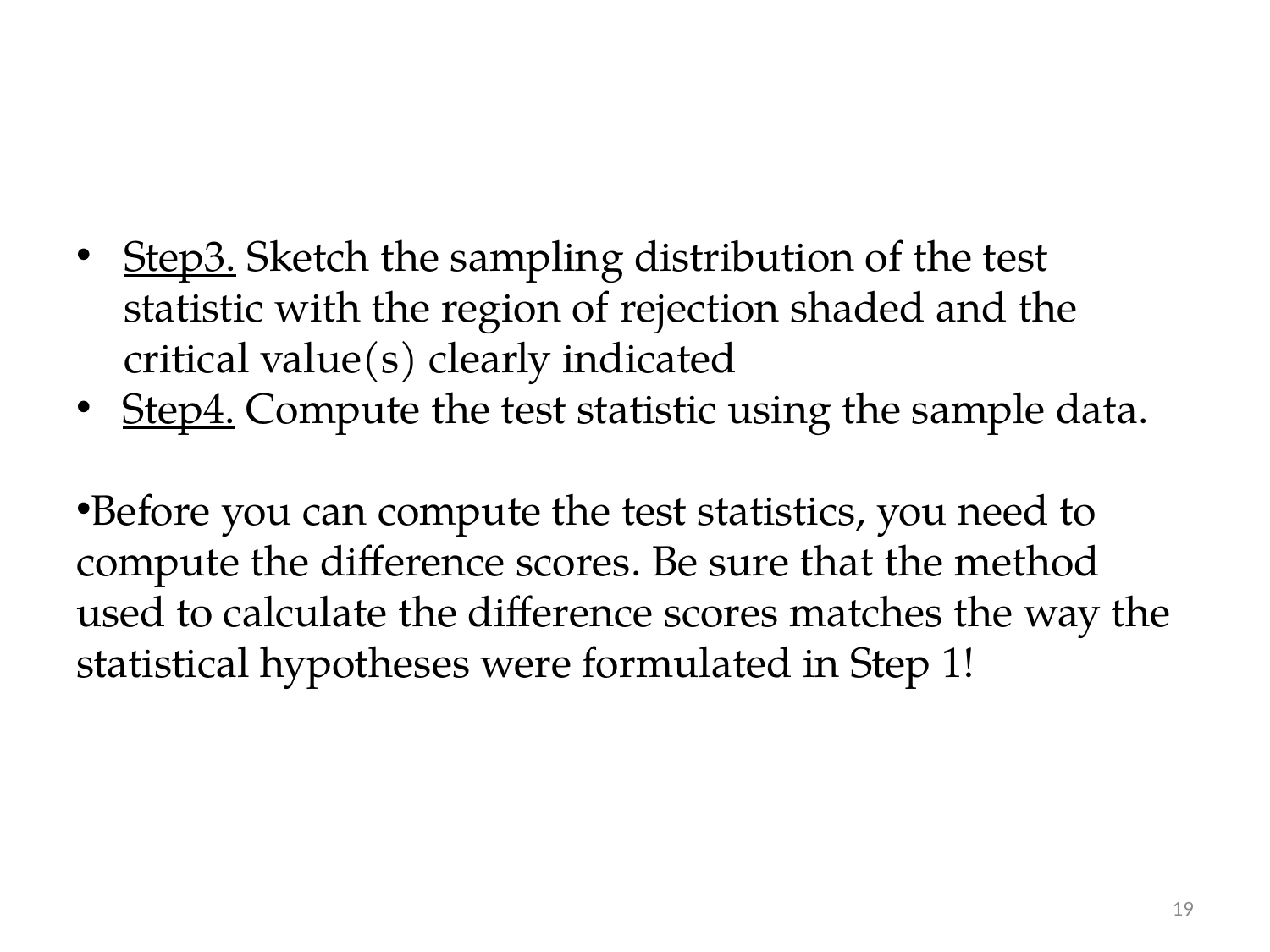

#
Step3. Sketch the sampling distribution of the test statistic with the region of rejection shaded and the critical value(s) clearly indicated
   Step4. Compute the test statistic using the sample data.

Before you can compute the test statistics, you need to compute the difference scores. Be sure that the method used to calculate the difference scores matches the way the statistical hypotheses were formulated in Step 1!

19